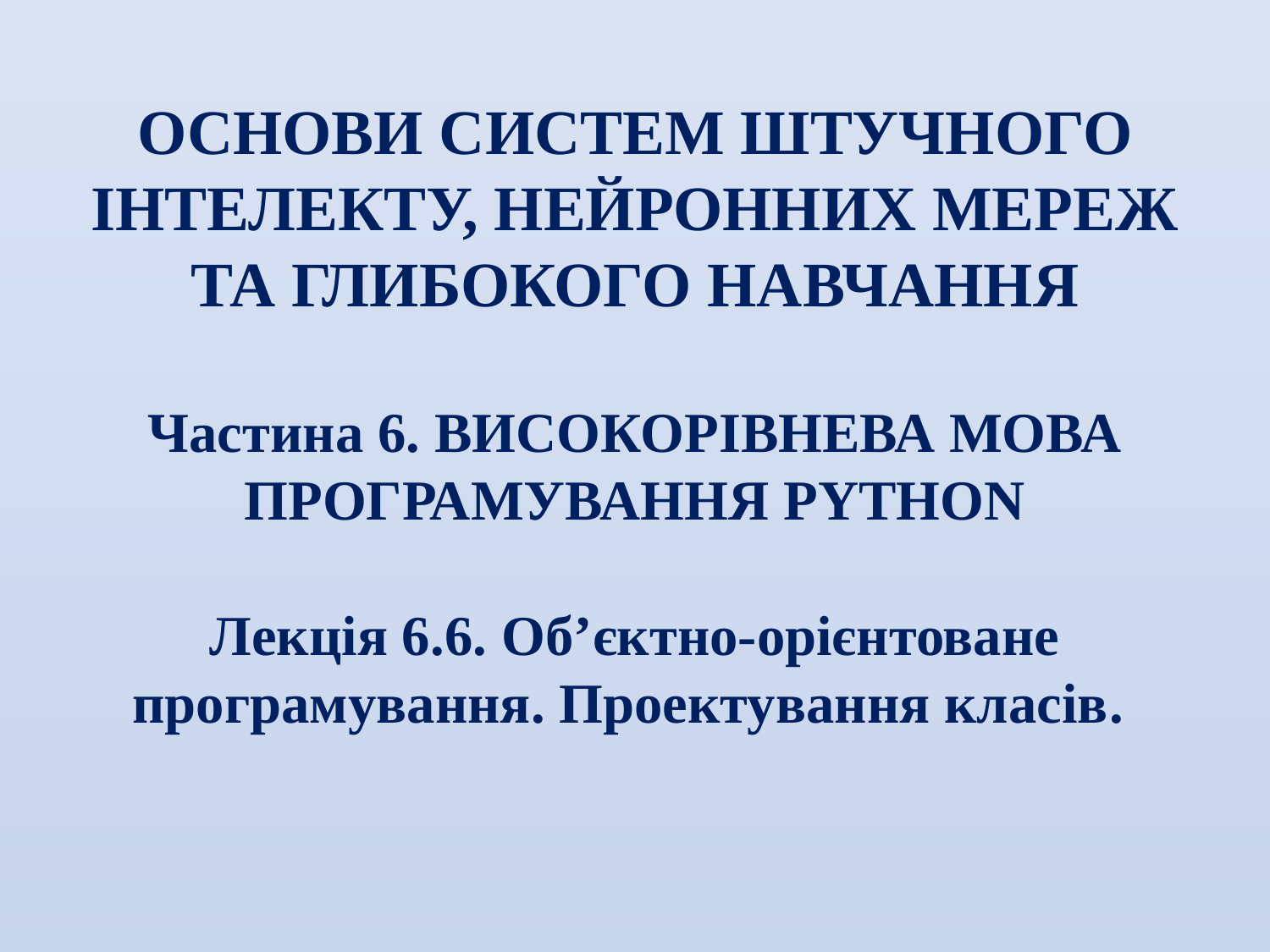

ОСНОВИ СИСТЕМ ШТУЧНОГО ІНТЕЛЕКТУ, НЕЙРОННИХ МЕРЕЖ ТА ГЛИБОКОГО НАВЧАННЯ

Частина 6. ВИСОКОРІВНЕВА МОВА ПРОГРАМУВАННЯ PYTHON

Лекція 6.6. Об’єктно-орієнтоване програмування. Проектування класів.